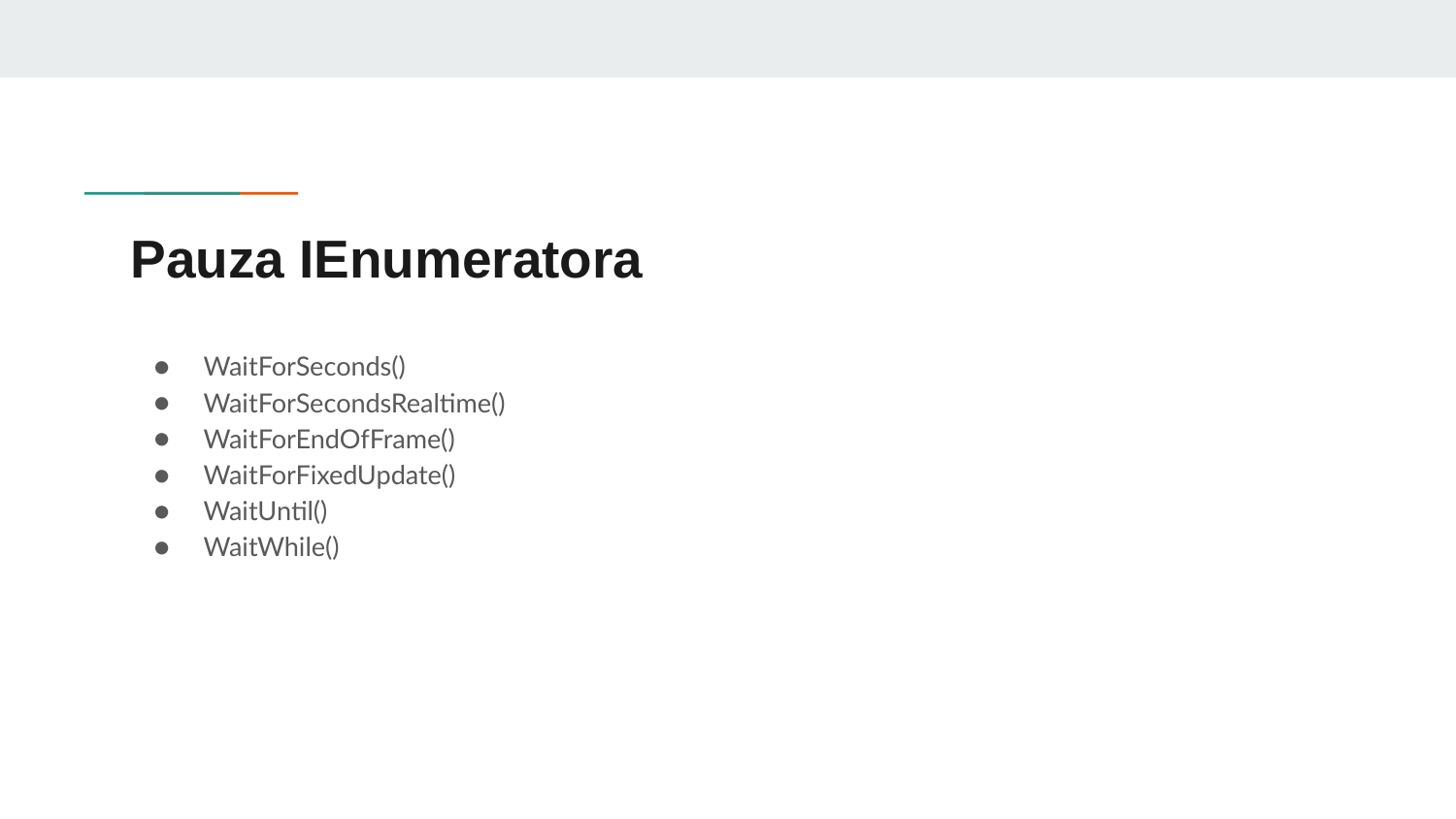

# Pauza IEnumeratora
WaitForSeconds()
WaitForSecondsRealtime()
WaitForEndOfFrame()
WaitForFixedUpdate()
WaitUntil()
WaitWhile()